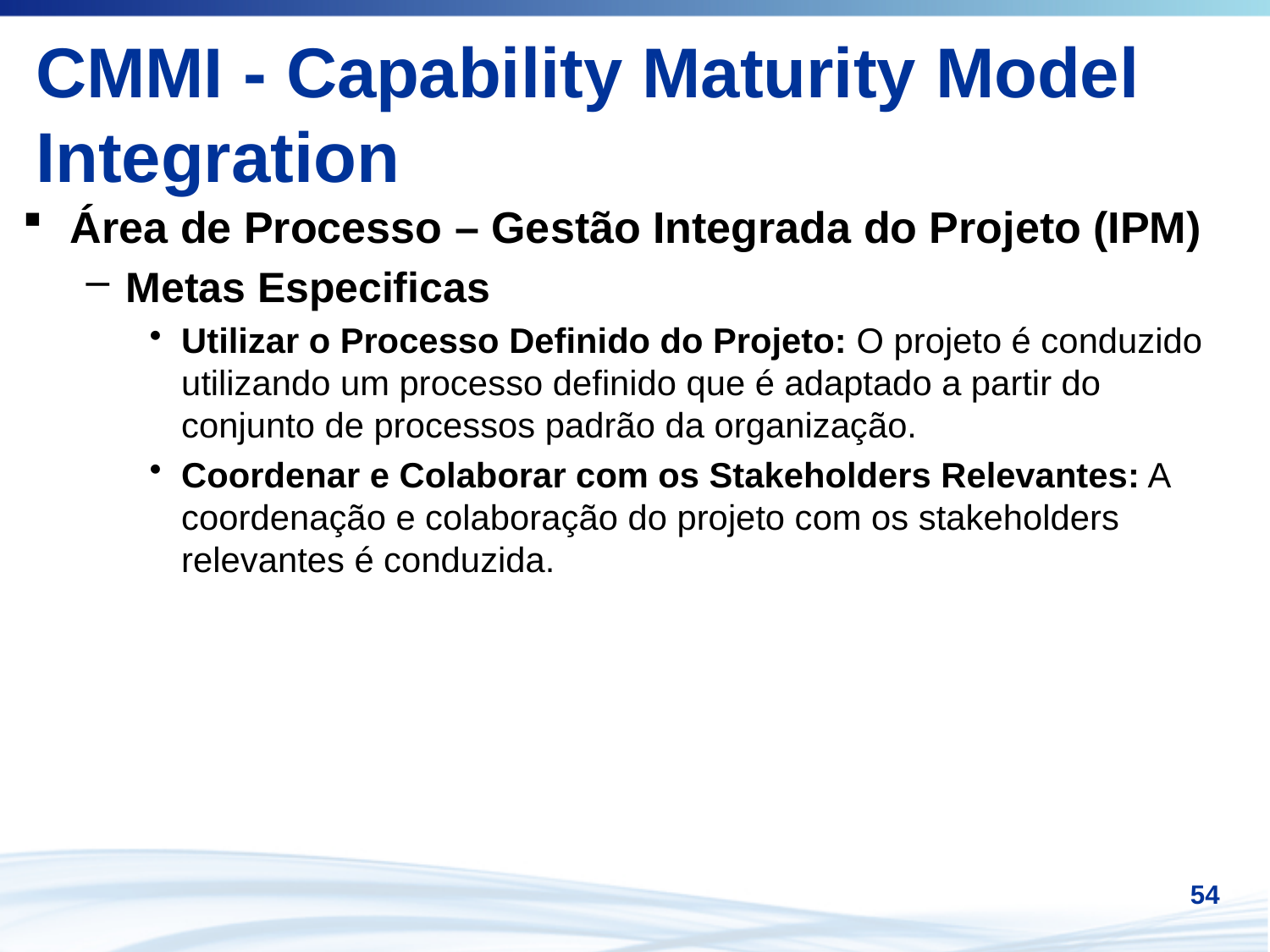

# CMMI - Capability Maturity Model Integration

Área de Processo – Gestão Integrada do Projeto (IPM)
Metas Especificas
Utilizar o Processo Definido do Projeto: O projeto é conduzido utilizando um processo definido que é adaptado a partir do conjunto de processos padrão da organização.
Coordenar e Colaborar com os Stakeholders Relevantes: A coordenação e colaboração do projeto com os stakeholders relevantes é conduzida.